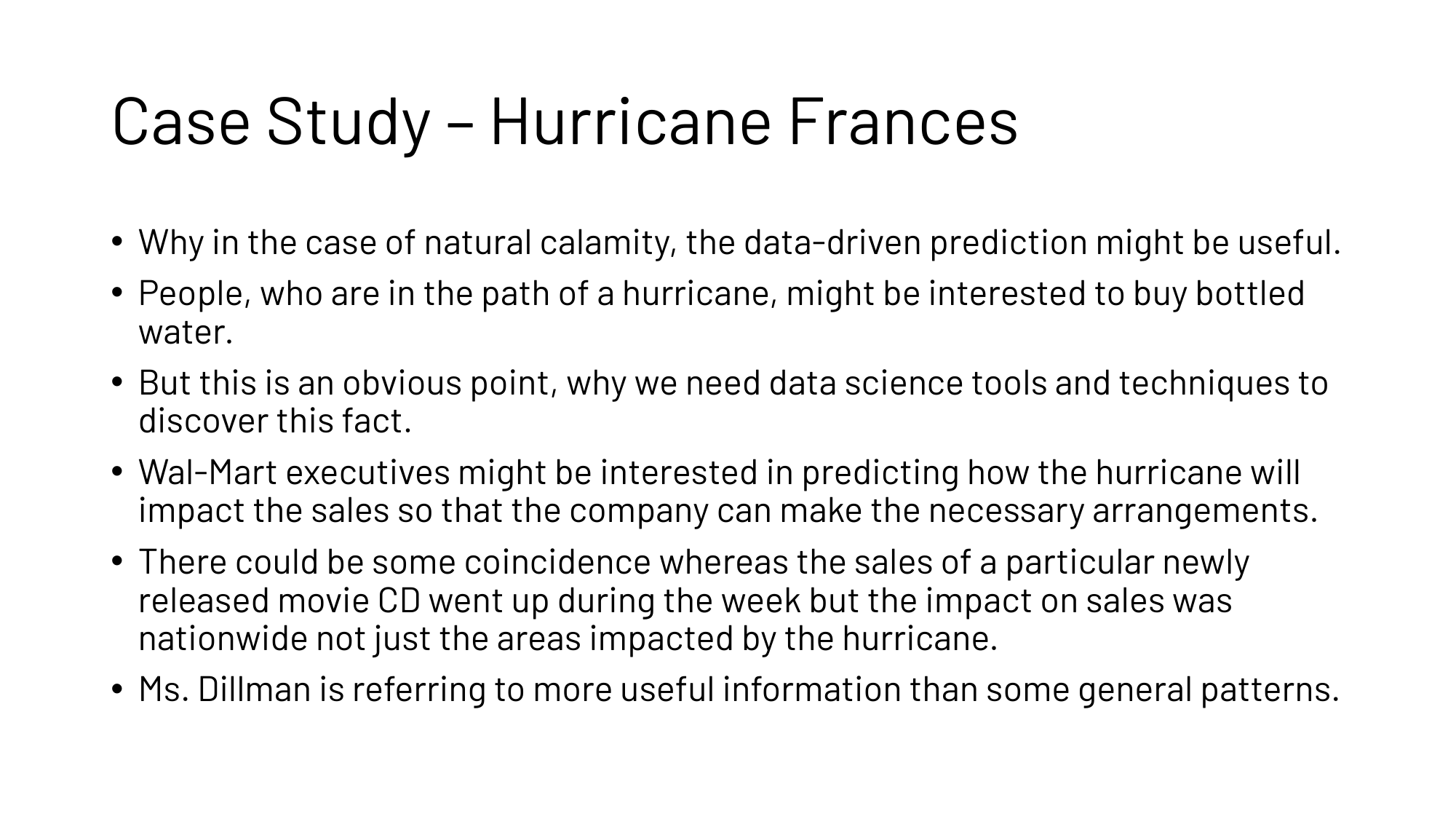

# Case Study – Hurricane Frances
Why in the case of natural calamity, the data-driven prediction might be useful.
People, who are in the path of a hurricane, might be interested to buy bottled water.
But this is an obvious point, why we need data science tools and techniques to discover this fact.
Wal-Mart executives might be interested in predicting how the hurricane will impact the sales so that the company can make the necessary arrangements.
There could be some coincidence whereas the sales of a particular newly released movie CD went up during the week but the impact on sales was nationwide not just the areas impacted by the hurricane.
Ms. Dillman is referring to more useful information than some general patterns.